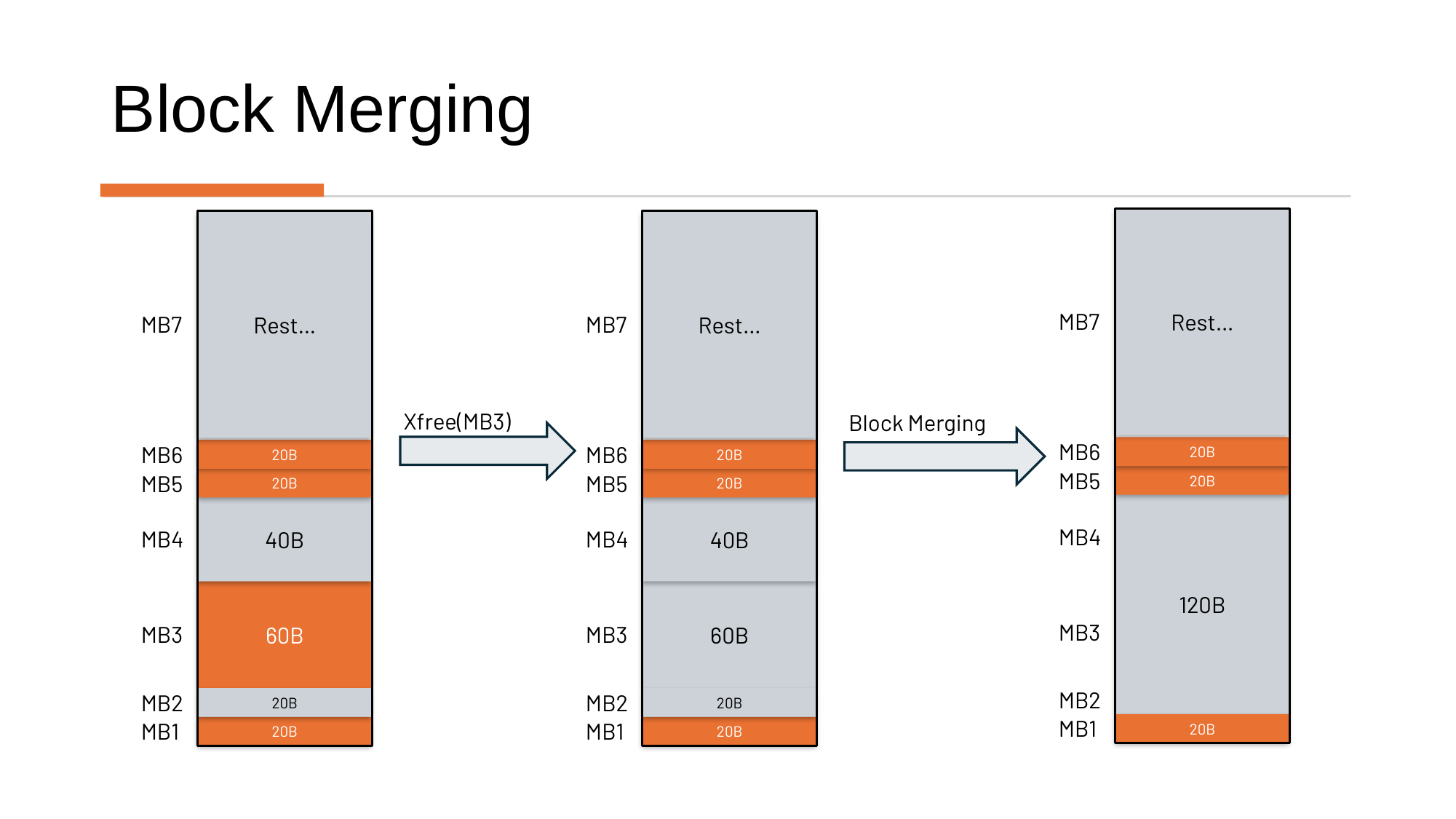

Block Merging

Rest…

MB7
MB6
20B
MB5
20B
120B
MB4
MB3
MB2
MB1
20B
Rest…

MB7
MB6
20B
MB5
20B
40B
MB4
60B
MB3
MB2
20B
MB1
20B
Rest…

MB7
MB6
20B
MB5
20B
40B
MB4
60B
MB3
MB2
20B
MB1
20B
Xfree(MB3)

Block Merging